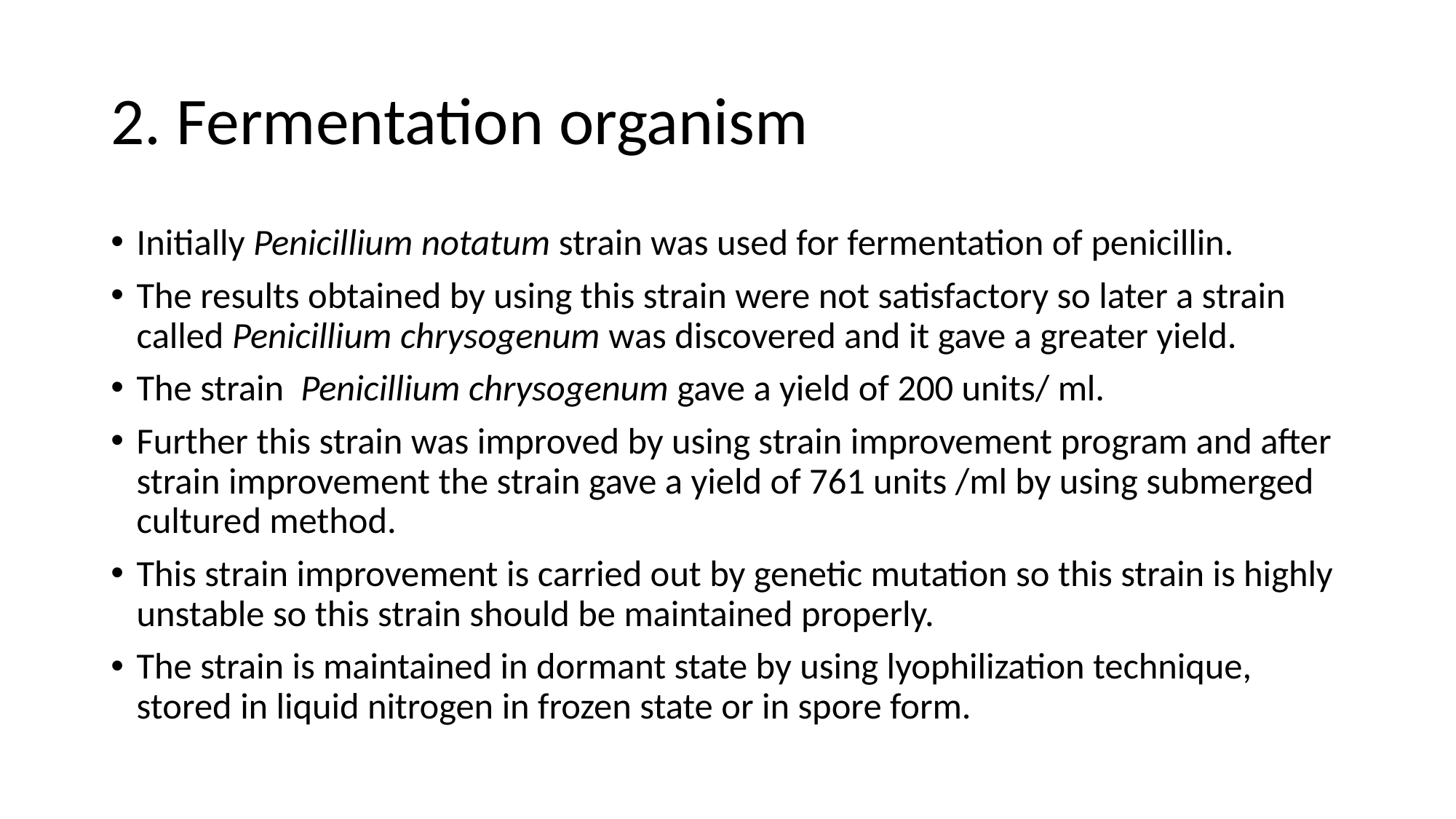

# 2. Fermentation organism
Initially Penicillium notatum strain was used for fermentation of penicillin.
The results obtained by using this strain were not satisfactory so later a strain called Penicillium chrysogenum was discovered and it gave a greater yield.
The strain  Penicillium chrysogenum gave a yield of 200 units/ ml.
Further this strain was improved by using strain improvement program and after strain improvement the strain gave a yield of 761 units /ml by using submerged cultured method.
This strain improvement is carried out by genetic mutation so this strain is highly unstable so this strain should be maintained properly.
The strain is maintained in dormant state by using lyophilization technique, stored in liquid nitrogen in frozen state or in spore form.